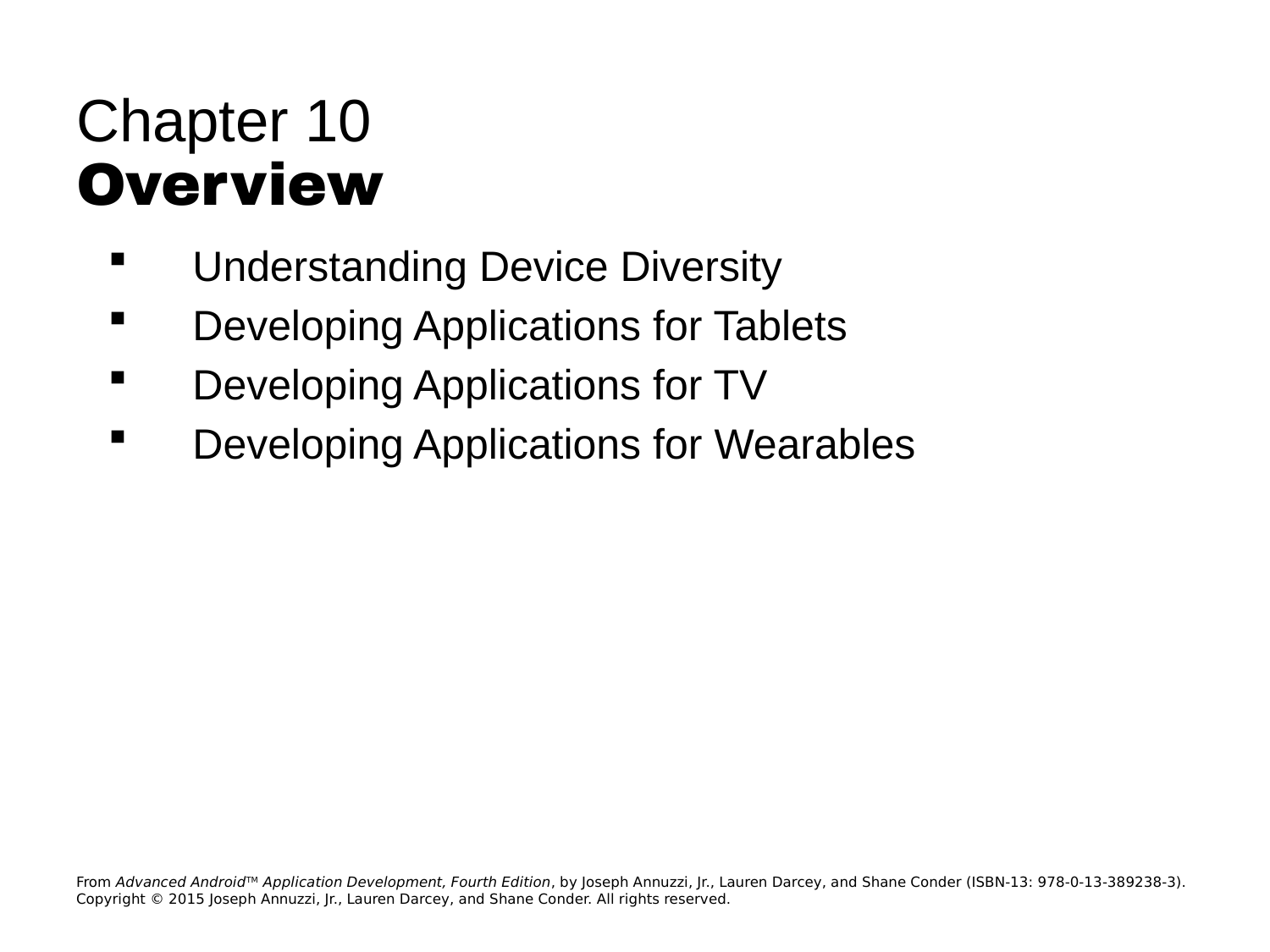

# Chapter 10 Overview
Understanding Device Diversity
Developing Applications for Tablets
Developing Applications for TV
Developing Applications for Wearables
From Advanced AndroidTM Application Development, Fourth Edition, by Joseph Annuzzi, Jr., Lauren Darcey, and Shane Conder (ISBN-13: 978-0-13-389238-3). Copyright © 2015 Joseph Annuzzi, Jr., Lauren Darcey, and Shane Conder. All rights reserved.